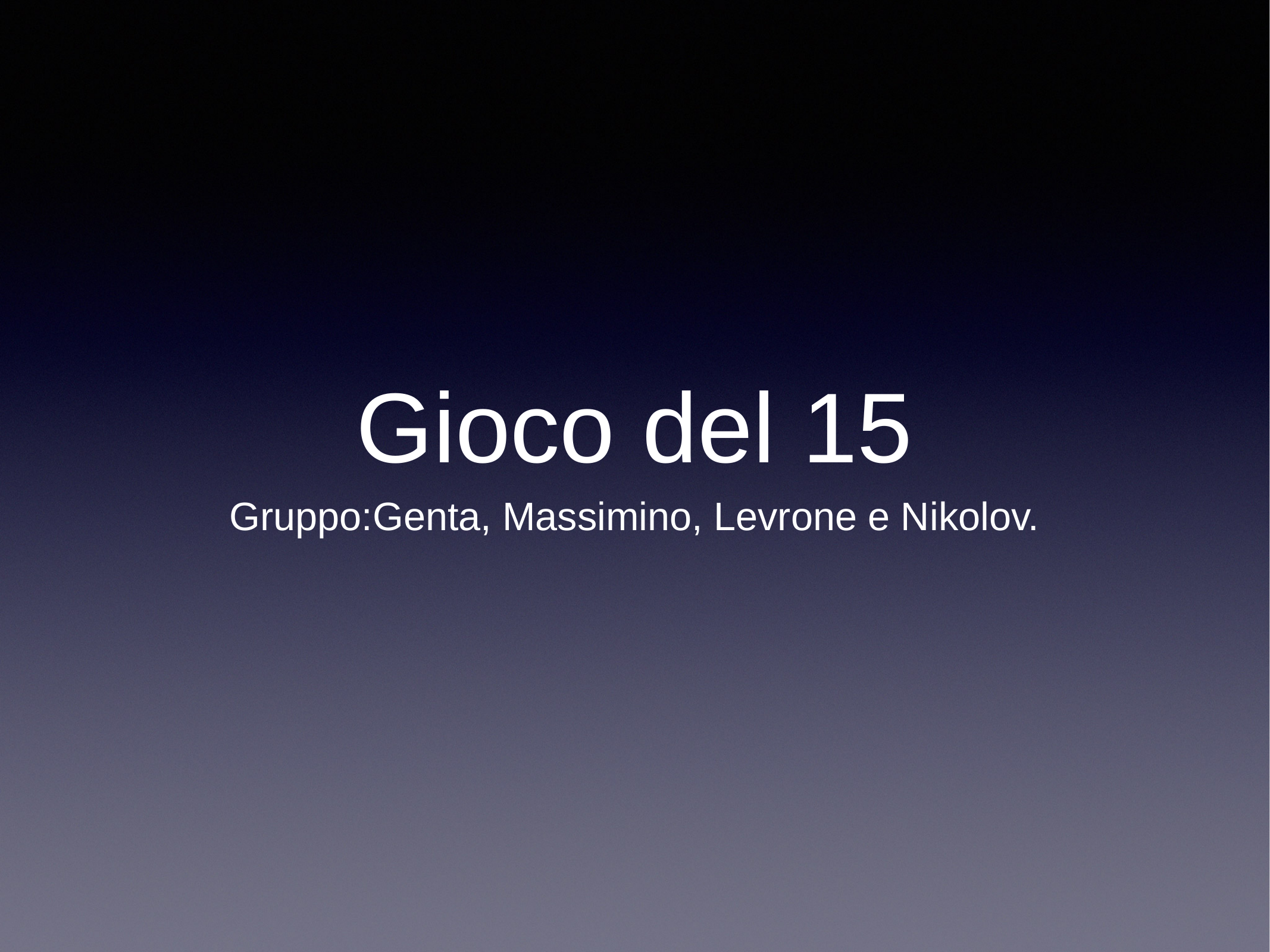

# Gioco del 15
Gruppo:Genta, Massimino, Levrone e Nikolov.